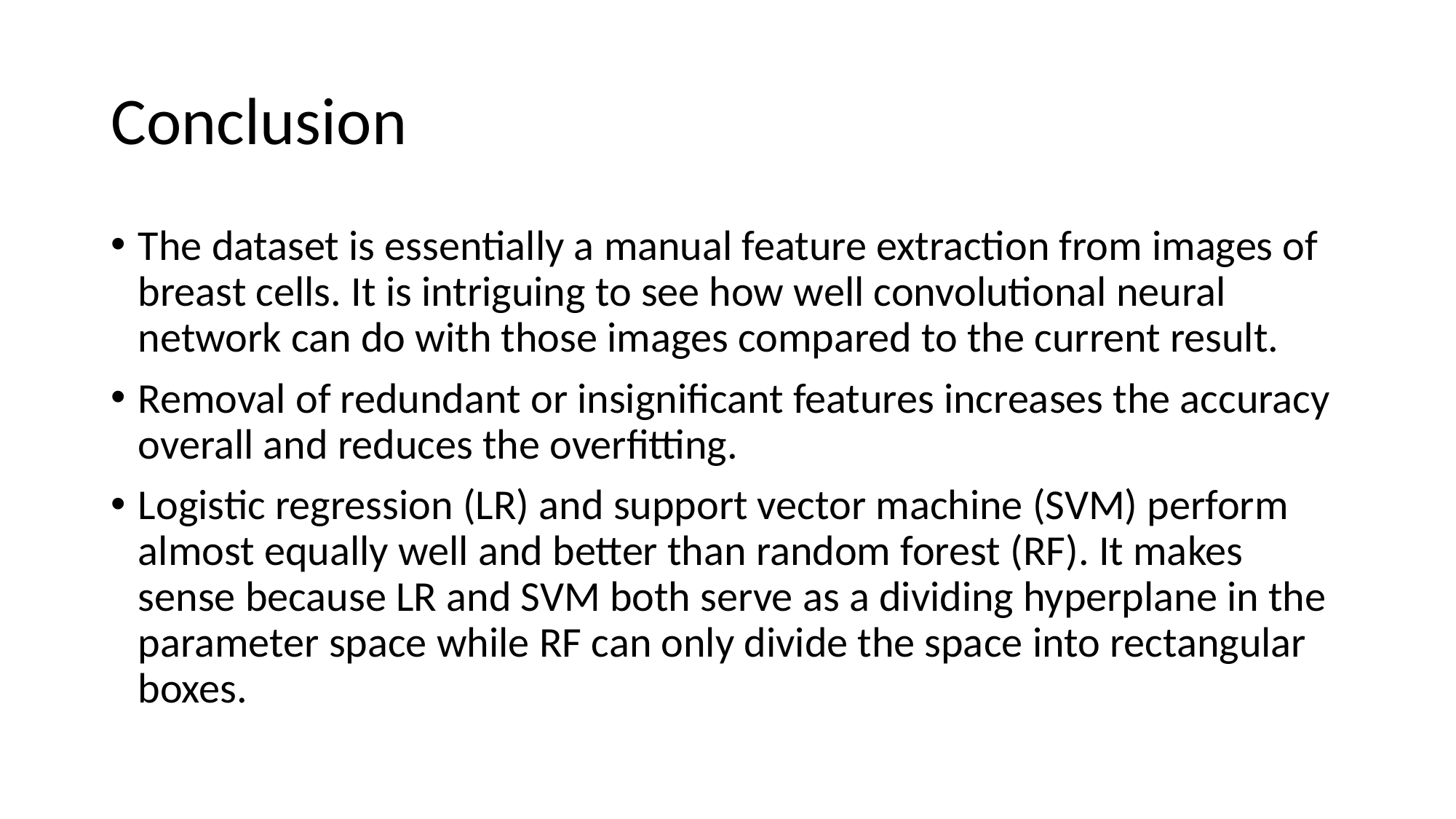

# Conclusion
The dataset is essentially a manual feature extraction from images of breast cells. It is intriguing to see how well convolutional neural network can do with those images compared to the current result.
Removal of redundant or insignificant features increases the accuracy overall and reduces the overfitting.
Logistic regression (LR) and support vector machine (SVM) perform almost equally well and better than random forest (RF). It makes sense because LR and SVM both serve as a dividing hyperplane in the parameter space while RF can only divide the space into rectangular boxes.